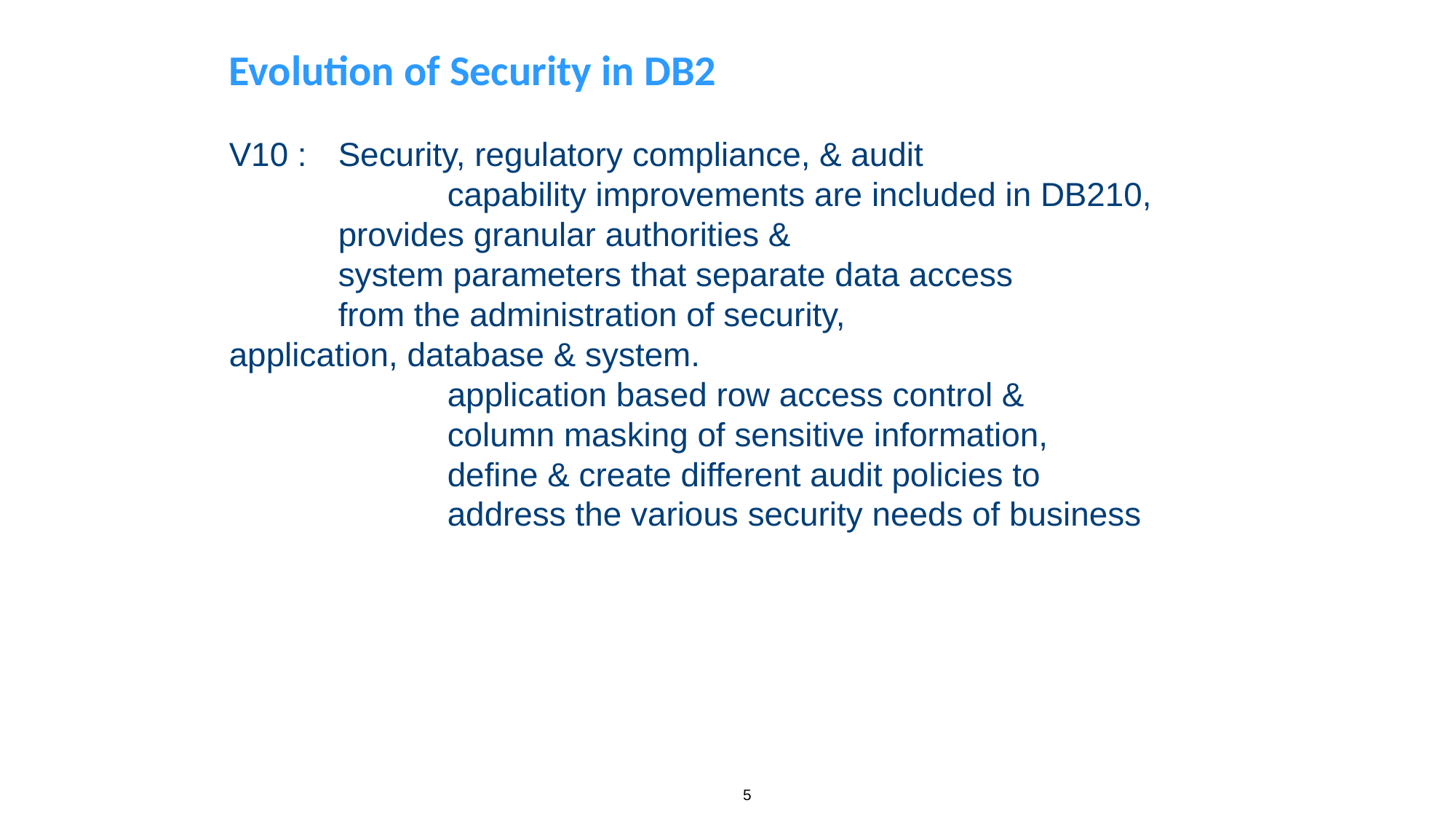

Evolution of Security in DB2
V10 :  	Security, regulatory compliance, & audit
		capability improvements are included in DB210, 		provides granular authorities & 					system parameters that separate data access 			from the administration of security, 				application, database & system.
		application based row access control &
		column masking of sensitive information,
		define & create different audit policies to
		address the various security needs of business
5